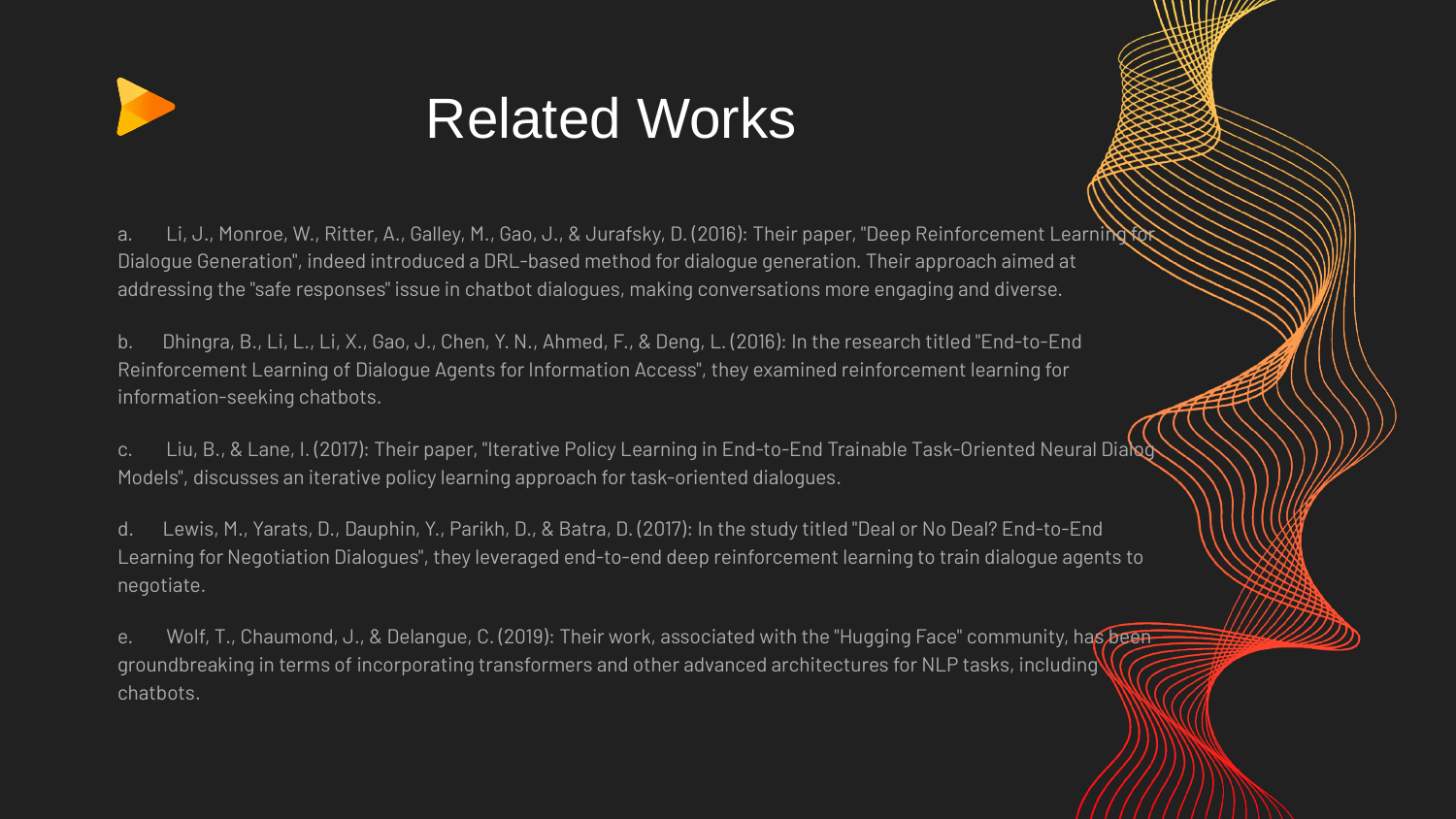

# Related Works
a.        Li, J., Monroe, W., Ritter, A., Galley, M., Gao, J., & Jurafsky, D. (2016): Their paper, "Deep Reinforcement Learning for Dialogue Generation", indeed introduced a DRL-based method for dialogue generation. Their approach aimed at addressing the "safe responses" issue in chatbot dialogues, making conversations more engaging and diverse.
b.       Dhingra, B., Li, L., Li, X., Gao, J., Chen, Y. N., Ahmed, F., & Deng, L. (2016): In the research titled "End-to-End Reinforcement Learning of Dialogue Agents for Information Access", they examined reinforcement learning for information-seeking chatbots.
c.        Liu, B., & Lane, I. (2017): Their paper, "Iterative Policy Learning in End-to-End Trainable Task-Oriented Neural Dialog Models", discusses an iterative policy learning approach for task-oriented dialogues.
d.       Lewis, M., Yarats, D., Dauphin, Y., Parikh, D., & Batra, D. (2017): In the study titled "Deal or No Deal? End-to-End Learning for Negotiation Dialogues", they leveraged end-to-end deep reinforcement learning to train dialogue agents to negotiate.
e.        Wolf, T., Chaumond, J., & Delangue, C. (2019): Their work, associated with the "Hugging Face" community, has been groundbreaking in terms of incorporating transformers and other advanced architectures for NLP tasks, including chatbots.